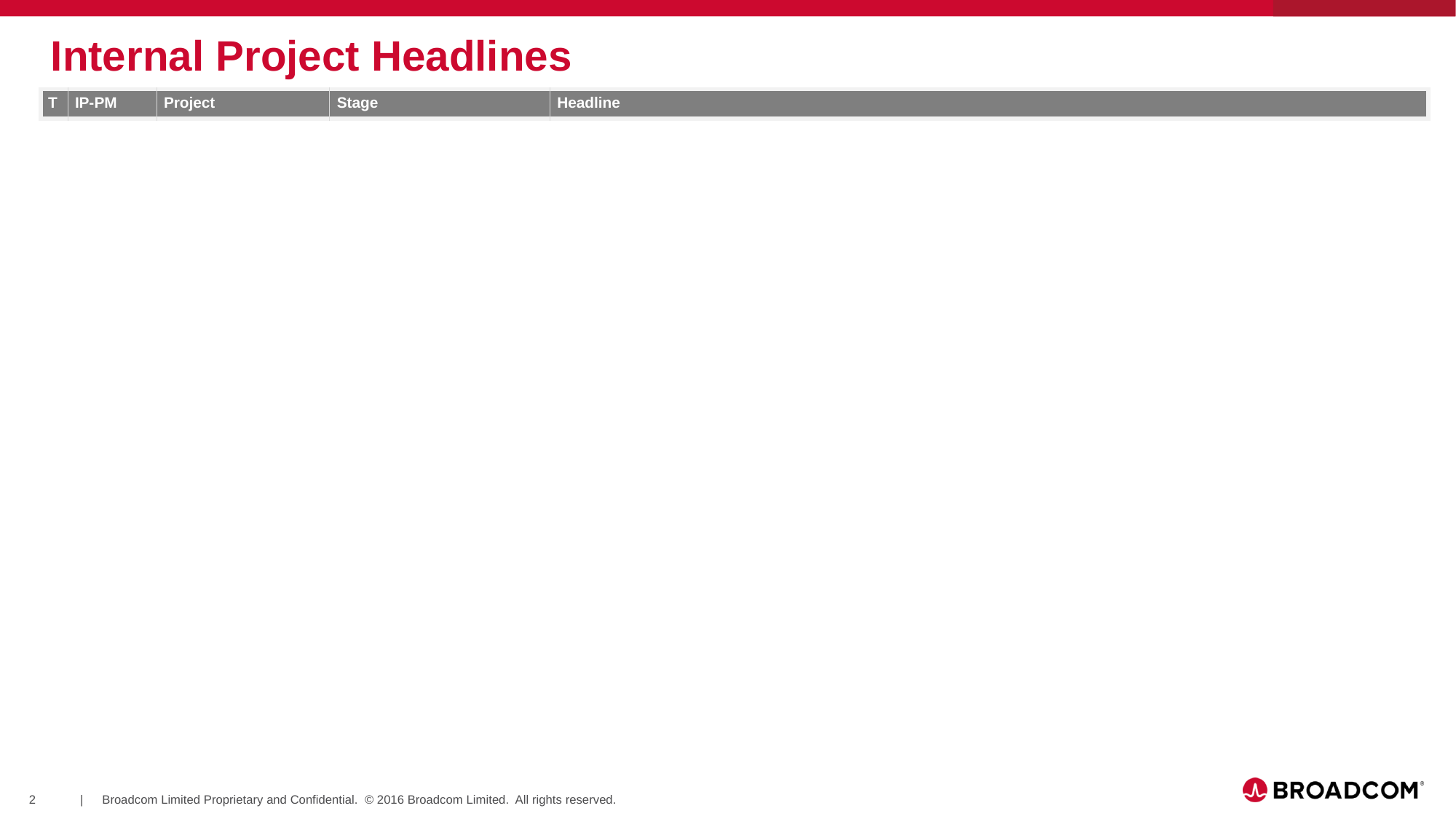

# Internal Project Headlines
| T | IP-PM | Project | Stage | Headline |
| --- | --- | --- | --- | --- |